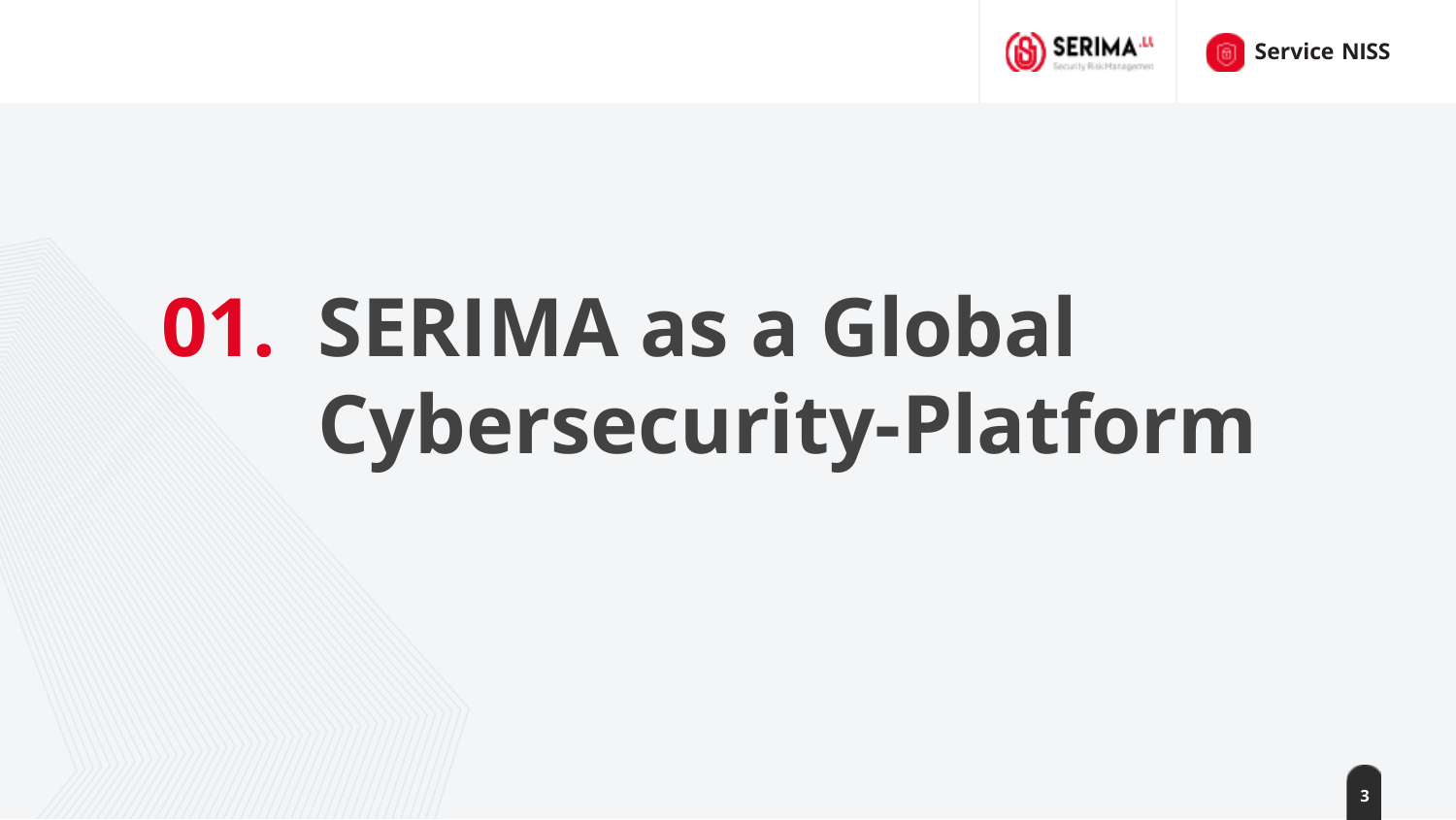

Service NISS
# 01.	SERIMA as a Global Cybersecurity-Platform
3